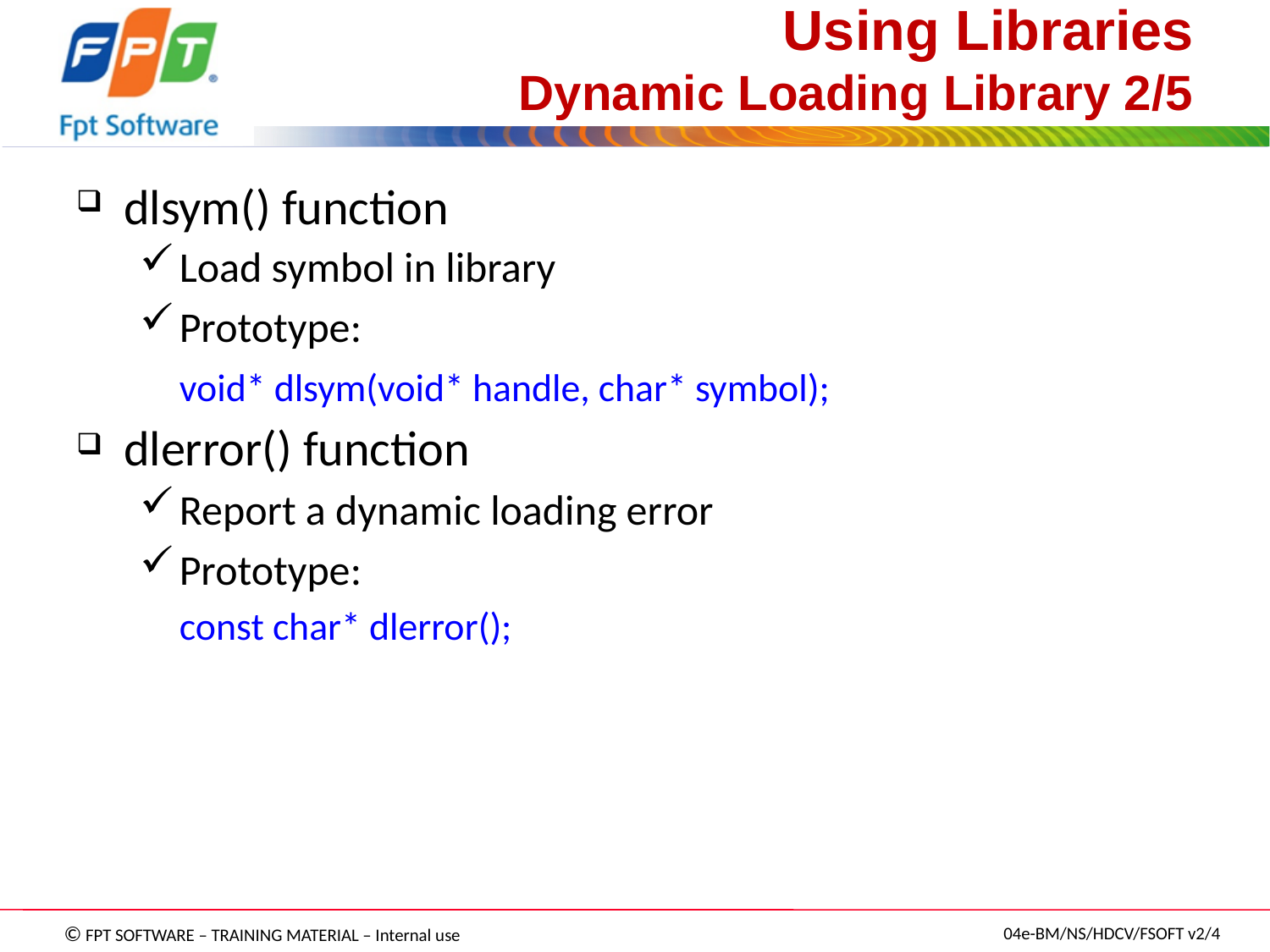

# Using Libraries Dynamic Loading Library 2/5
dlsym() function
Load symbol in library
Prototype:
	void* dlsym(void* handle, char* symbol);
dlerror() function
Report a dynamic loading error
Prototype:
	const char* dlerror();